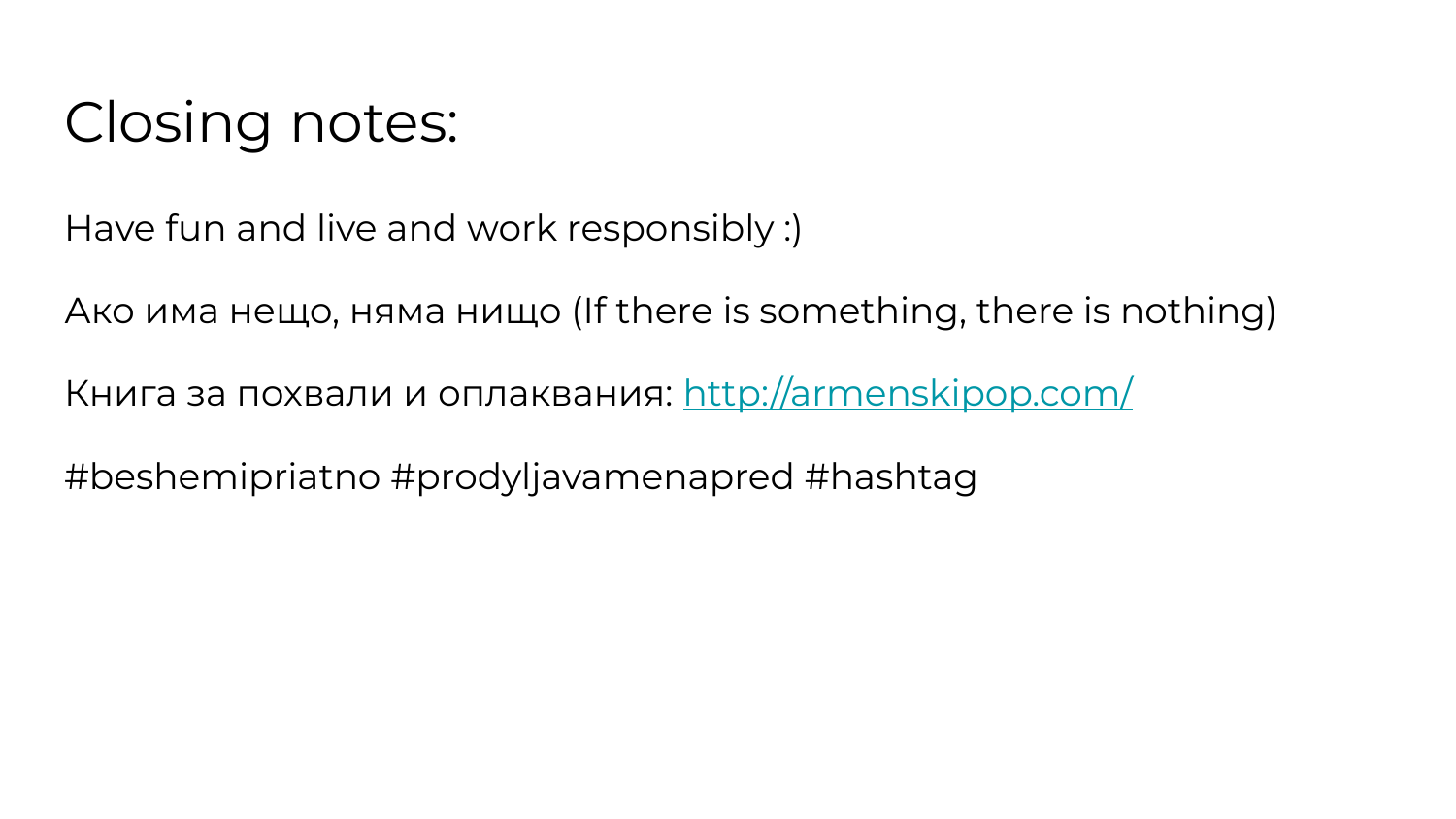

# Closing notes:
Have fun and live and work responsibly :)
Ако има нещо, няма нищо (If there is something, there is nothing)
Книга за похвали и оплаквания: http://armenskipop.com/
#beshemipriatno #prodyljavamenapred #hashtag